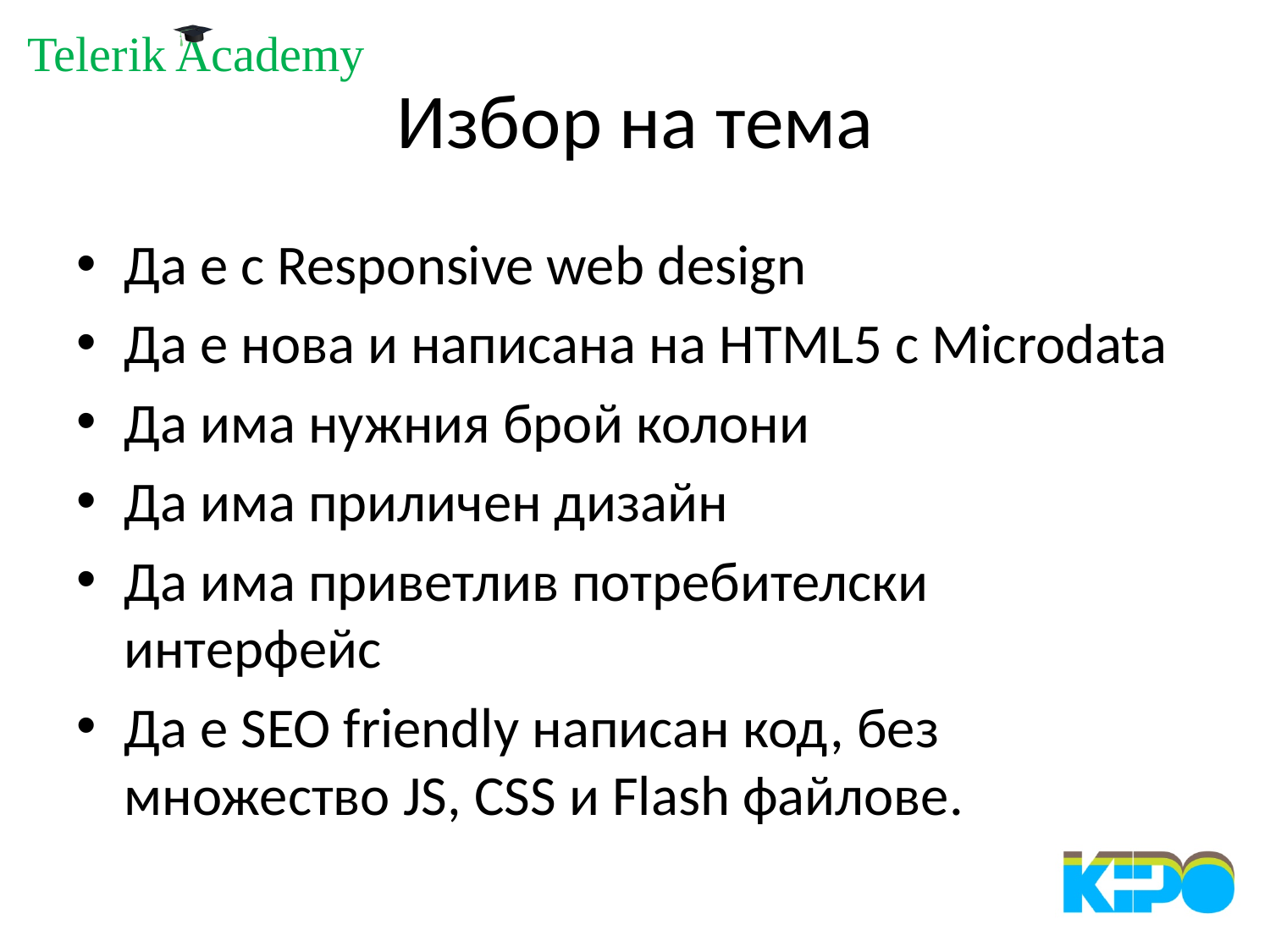

# Избор на тема
Да е с Responsive web design
Да е нова и написана на HTML5 с Microdata
Да има нужния брой колони
Да има приличен дизайн
Да има приветлив потребителски интерфейс
Да е SEO friendly написан код, без множество JS, CSS и Flash файлове.